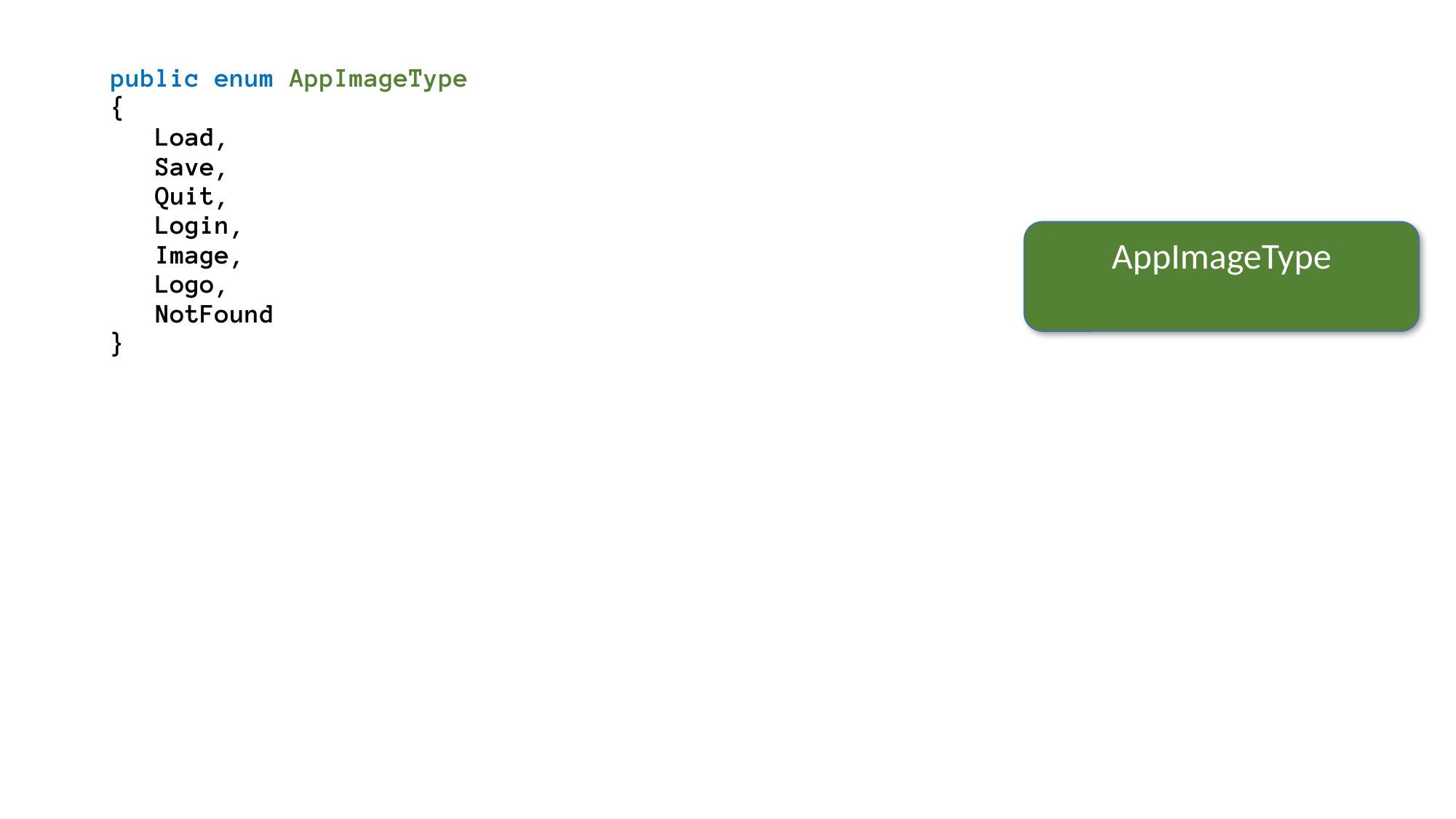

public enum AppImageType
{
   Load,
   Save,
   Quit,
   Login,
   Image,
   Logo,
   NotFound
}

AppImageType